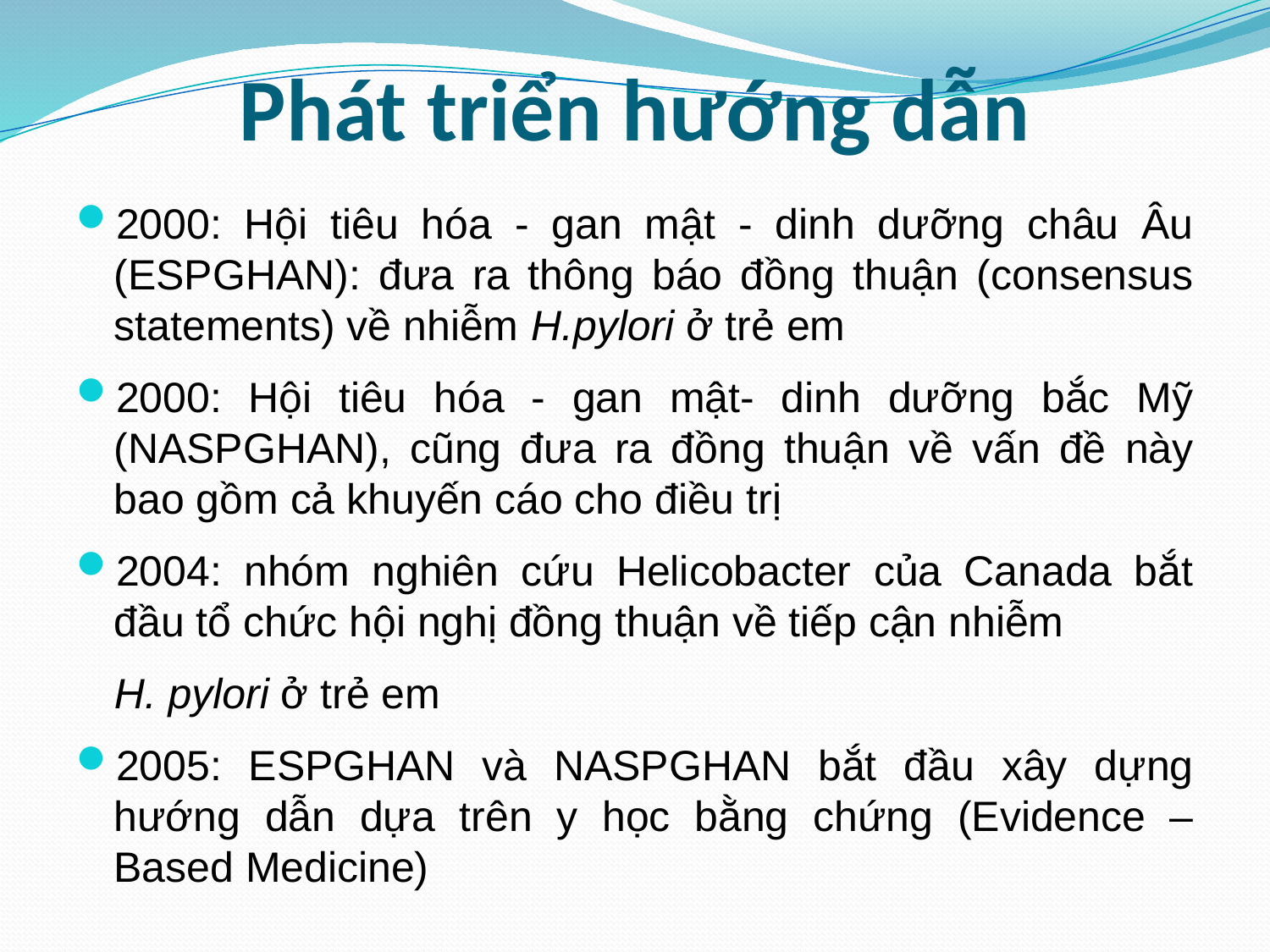

# Phát triển hướng dẫn
2000: Hội tiêu hóa - gan mật - dinh dưỡng châu Âu (ESPGHAN): đưa ra thông báo đồng thuận (consensus statements) về nhiễm H.pylori ở trẻ em
2000: Hội tiêu hóa - gan mật- dinh dưỡng bắc Mỹ (NASPGHAN), cũng đưa ra đồng thuận về vấn đề này bao gồm cả khuyến cáo cho điều trị
2004: nhóm nghiên cứu Helicobacter của Canada bắt đầu tổ chức hội nghị đồng thuận về tiếp cận nhiễm
	H. pylori ở trẻ em
2005: ESPGHAN và NASPGHAN bắt đầu xây dựng hướng dẫn dựa trên y học bằng chứng (Evidence – Based Medicine)